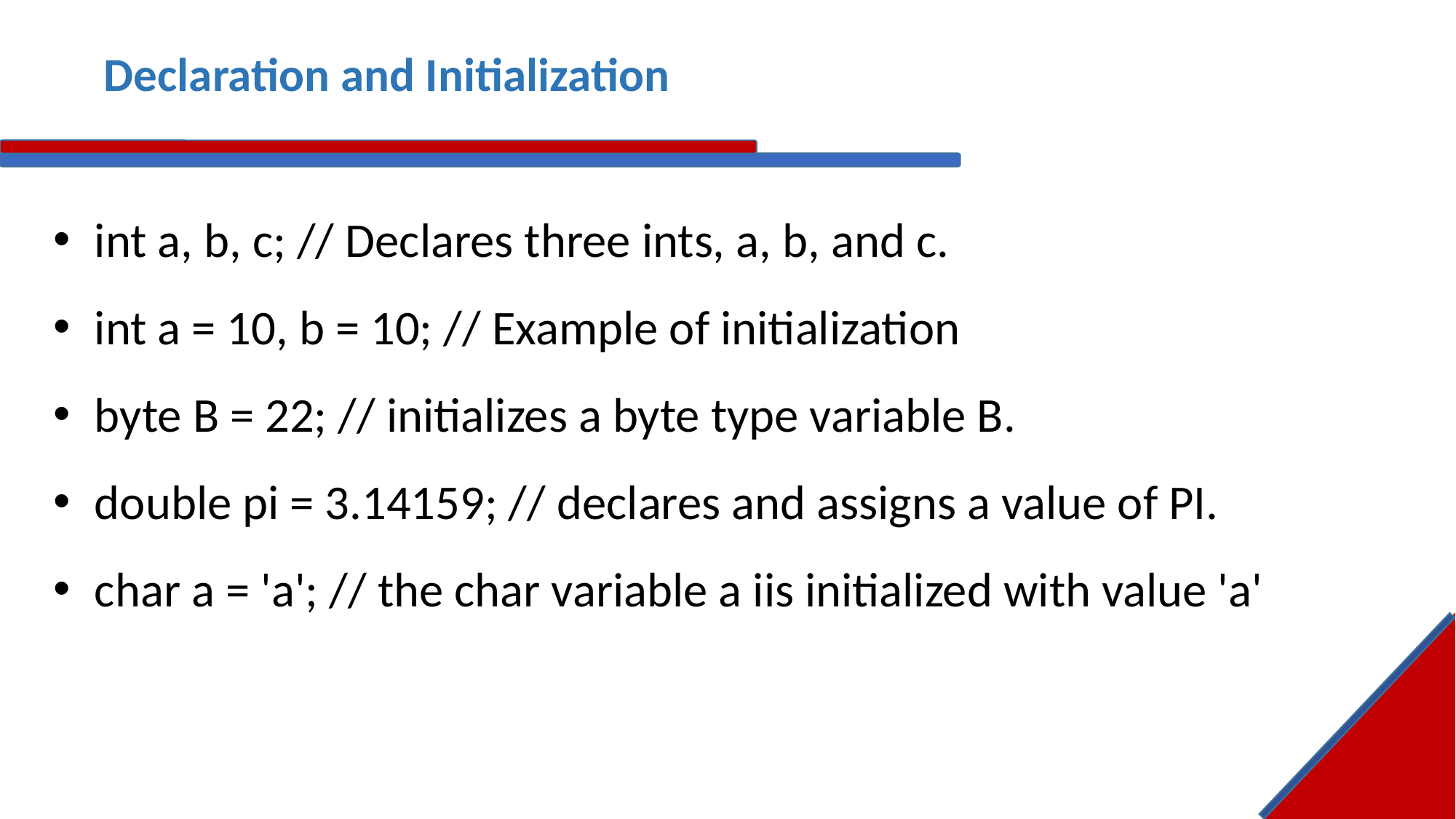

# Declaration and Initialization

int a, b, c; // Declares three ints, a, b, and c.
int a = 10, b = 10; // Example of initialization
byte B = 22; // initializes a byte type variable B.
double pi = 3.14159; // declares and assigns a value of PI.
char a = 'a'; // the char variable a iis initialized with value 'a'